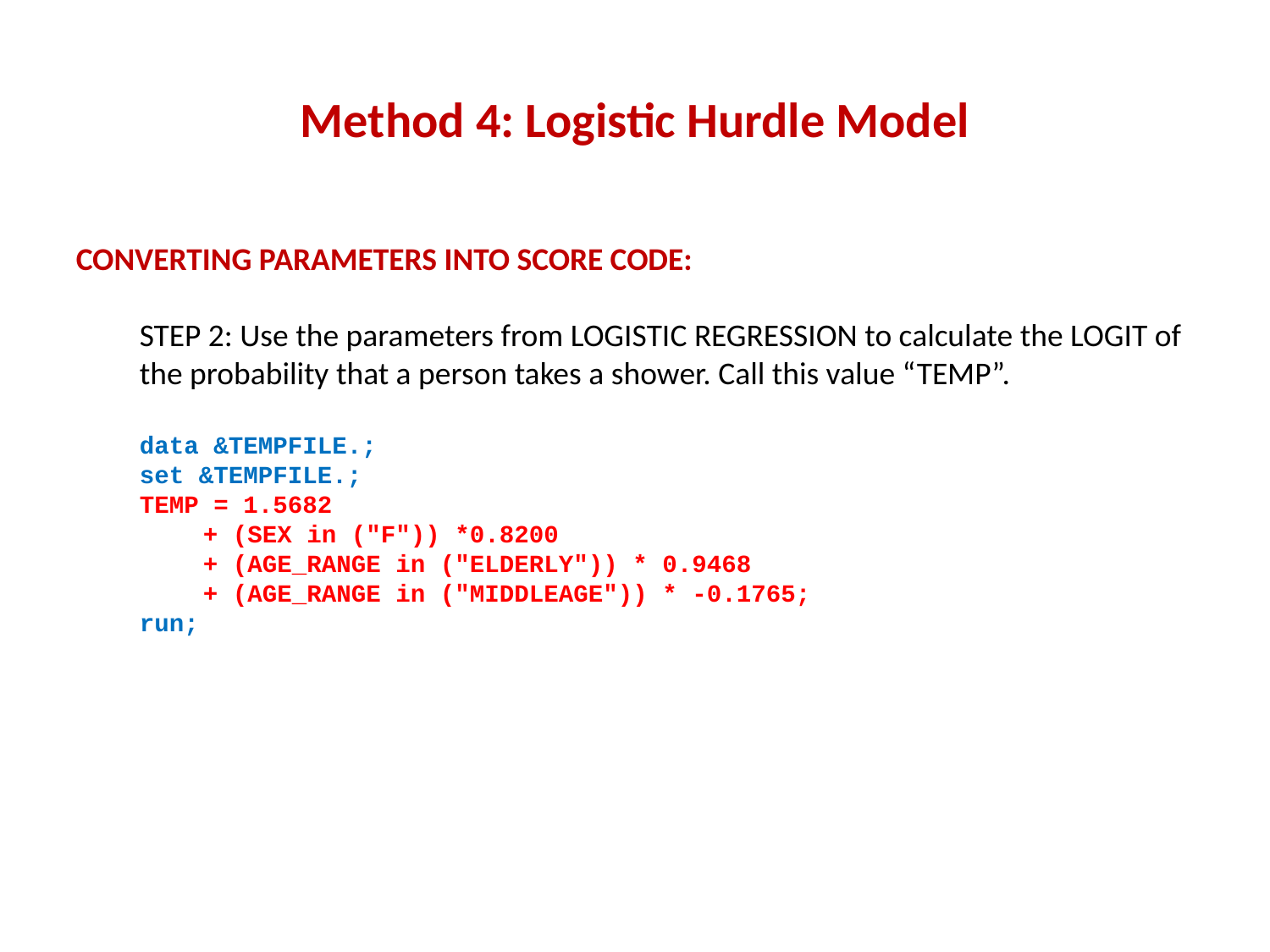

# Method 4: Logistic Hurdle Model
CONVERTING PARAMETERS INTO SCORE CODE:

STEP 2: Use the parameters from LOGISTIC REGRESSION to calculate the LOGIT of the probability that a person takes a shower. Call this value “TEMP”.

data &TEMPFILE.;
set &TEMPFILE.;
TEMP = 1.5682
+ (SEX in ("F")) *0.8200
+ (AGE_RANGE in ("ELDERLY")) * 0.9468
+ (AGE_RANGE in ("MIDDLEAGE")) * -0.1765;
run;